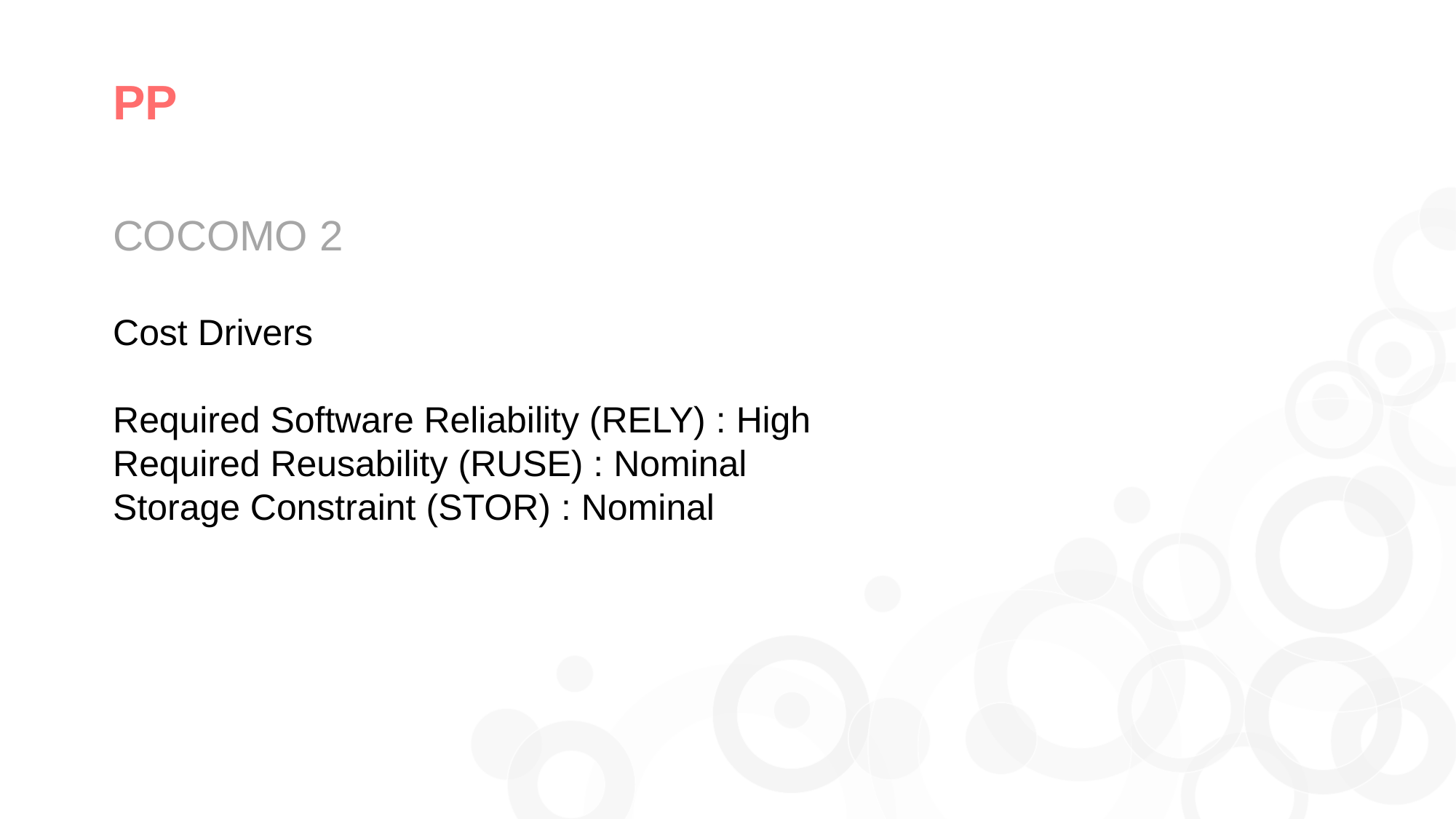

PP
COCOMO 2
Cost Drivers

Required Software Reliability (RELY) : High
Required Reusability (RUSE) : Nominal
Storage Constraint (STOR) : Nominal